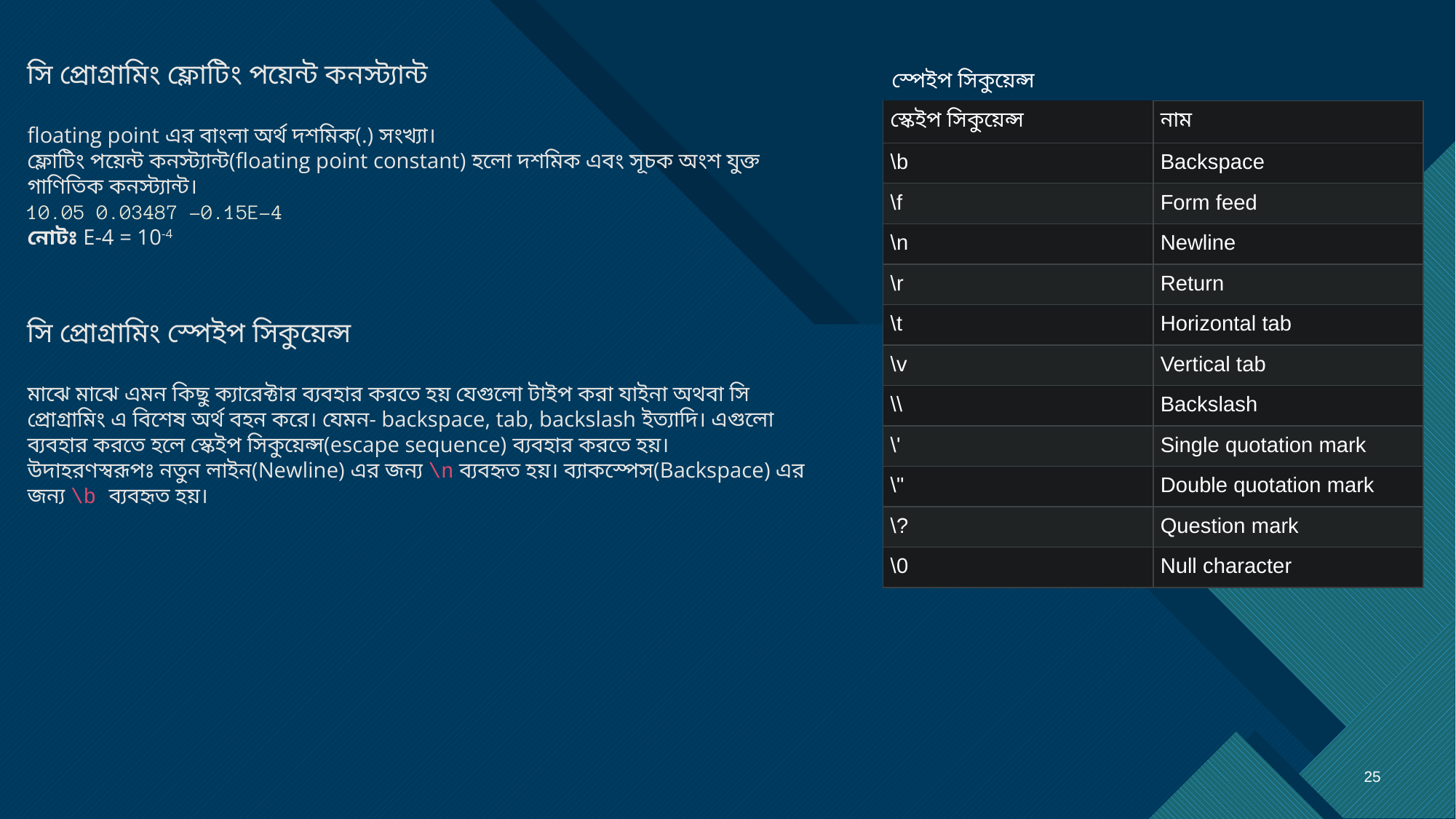

সি প্রোগ্রামিং ফ্লোটিং পয়েন্ট কনস্ট্যান্ট

floating point এর বাংলা অর্থ দশমিক(.) সংখ্যা।
ফ্লোটিং পয়েন্ট কনস্ট্যান্ট(floating point constant) হলো দশমিক এবং সূচক অংশ যুক্ত গাণিতিক কনস্ট্যান্ট।
10.05 0.03487 -0.15E-4
নোটঃ E-4 = 10-4

সি প্রোগ্রামিং স্পেইপ সিকুয়েন্স

মাঝে মাঝে এমন কিছু ক্যারেক্টার ব্যবহার করতে হয় যেগুলো টাইপ করা যাইনা অথবা সি প্রোগ্রামিং এ বিশেষ অর্থ বহন করে। যেমন- backspace, tab, backslash ইত্যাদি। এগুলো ব্যবহার করতে হলে স্কেইপ সিকুয়েন্স(escape sequence) ব্যবহার করতে হয়।
উদাহরণস্বরূপঃ নতুন লাইন(Newline) এর জন্য \n ব্যবহৃত হয়। ব্যাকস্পেস(Backspace) এর জন্য \b ব্যবহৃত হয়।
| স্পেইপ সিকুয়েন্স |  |
| --- | --- |
| স্কেইপ সিকুয়েন্স | নাম |
| \b | Backspace |
| \f | Form feed |
| \n | Newline |
| \r | Return |
| \t | Horizontal tab |
| \v | Vertical tab |
| \\ | Backslash |
| \' | Single quotation mark |
| \" | Double quotation mark |
| \? | Question mark |
| \0 | Null character |
25